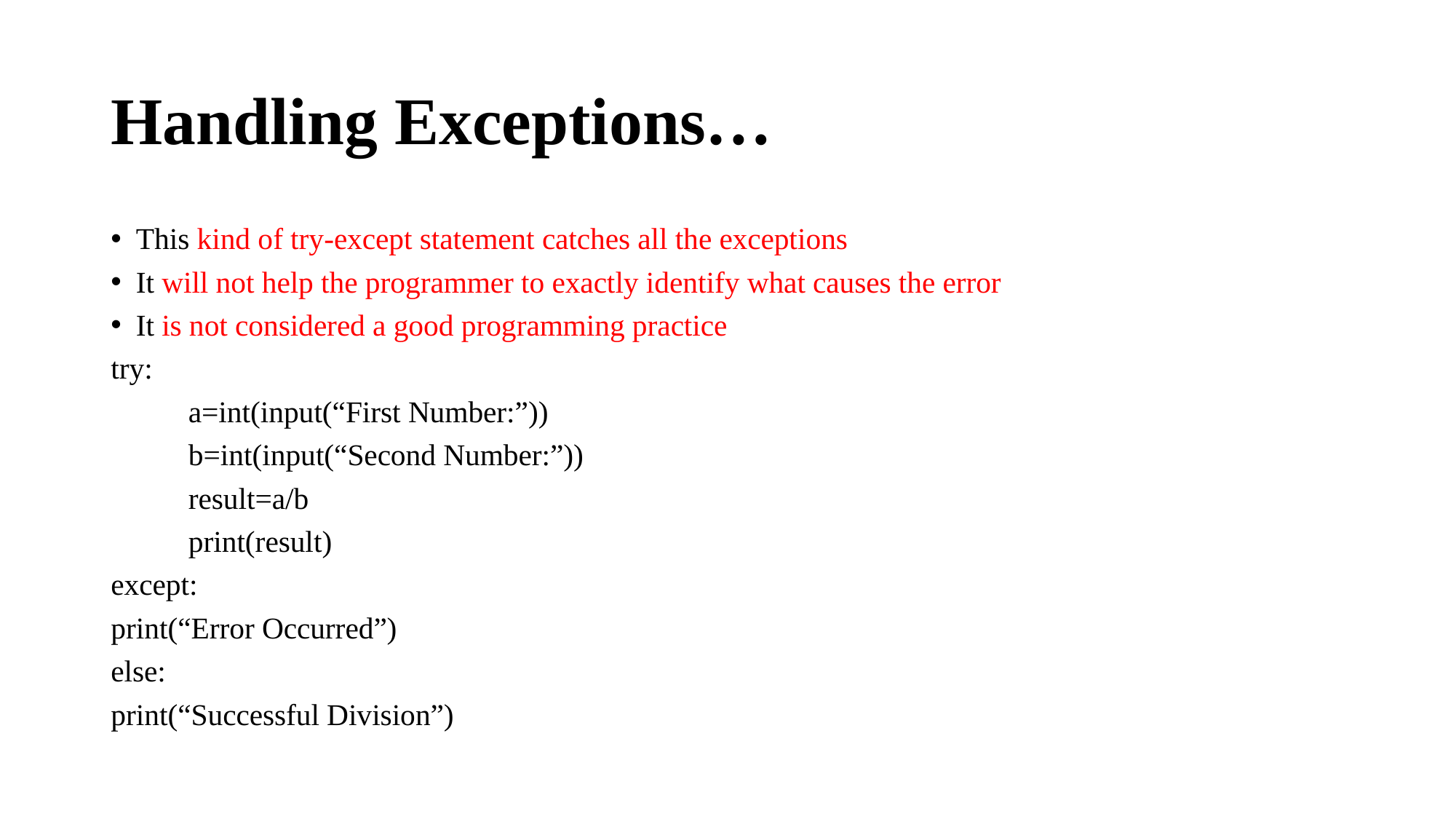

# Handling Exceptions…
This kind of try-except statement catches all the exceptions
It will not help the programmer to exactly identify what causes the error
It is not considered a good programming practice
try:
	a=int(input(“First Number:”))
	b=int(input(“Second Number:”))
	result=a/b
	print(result)
except:
print(“Error Occurred”)
else:
print(“Successful Division”)